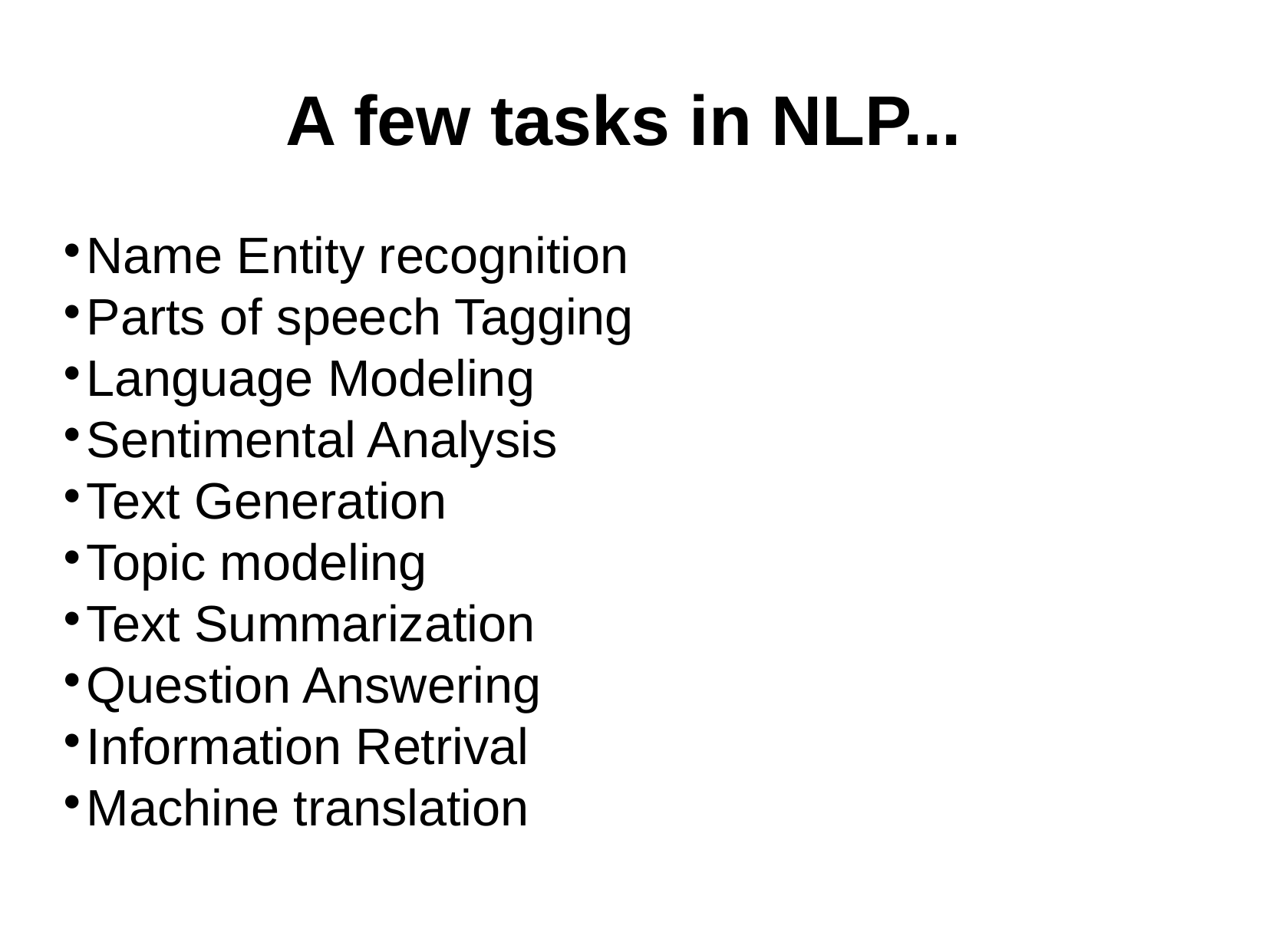

A few tasks in NLP...
Name Entity recognition
Parts of speech Tagging
Language Modeling
Sentimental Analysis
Text Generation
Topic modeling
Text Summarization
Question Answering
Information Retrival
Machine translation